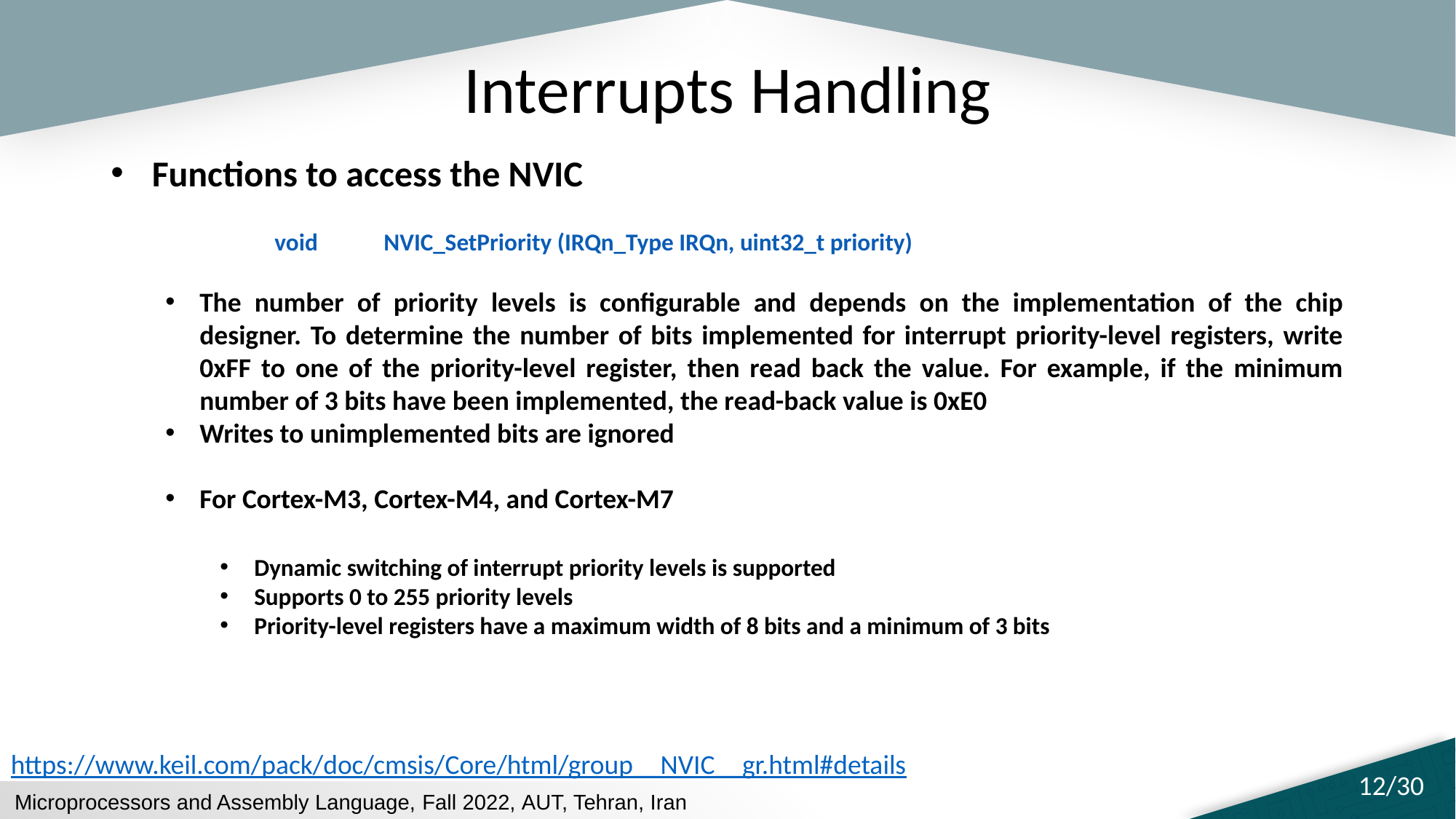

# Interrupts Handling
Functions to access the NVIC

	void 	NVIC_SetPriority (IRQn_Type IRQn, uint32_t priority)

The number of priority levels is configurable and depends on the implementation of the chip designer. To determine the number of bits implemented for interrupt priority-level registers, write 0xFF to one of the priority-level register, then read back the value. For example, if the minimum number of 3 bits have been implemented, the read-back value is 0xE0
Writes to unimplemented bits are ignored

For Cortex-M3, Cortex-M4, and Cortex-M7

Dynamic switching of interrupt priority levels is supported
Supports 0 to 255 priority levels
Priority-level registers have a maximum width of 8 bits and a minimum of 3 bits

https://www.keil.com/pack/doc/cmsis/Core/html/group__NVIC__gr.html#details

12/30